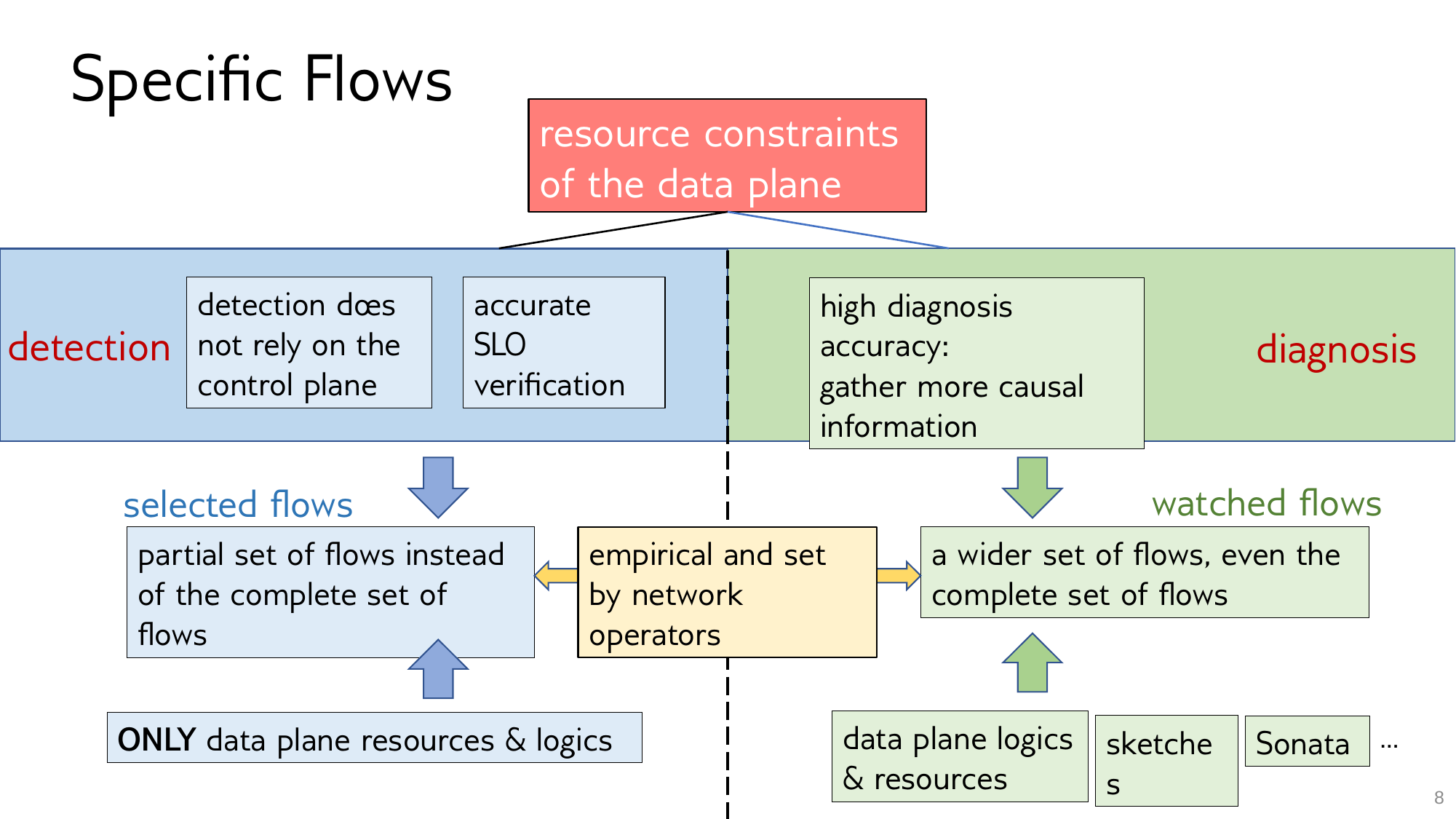

# Specific Flows
resource constraints of the data plane

detection does not rely on the control plane
accurate SLO verification
high diagnosis accuracy:
gather more causal information
detection
diagnosis

watched flows
selected flows
﻿empirical and set by network operators
a wider set of flows, even the complete set of flows
partial set of flows instead of the complete set of flows

data plane logics & resources
ONLY data plane resources & logics
sketches
Sonata
…
8